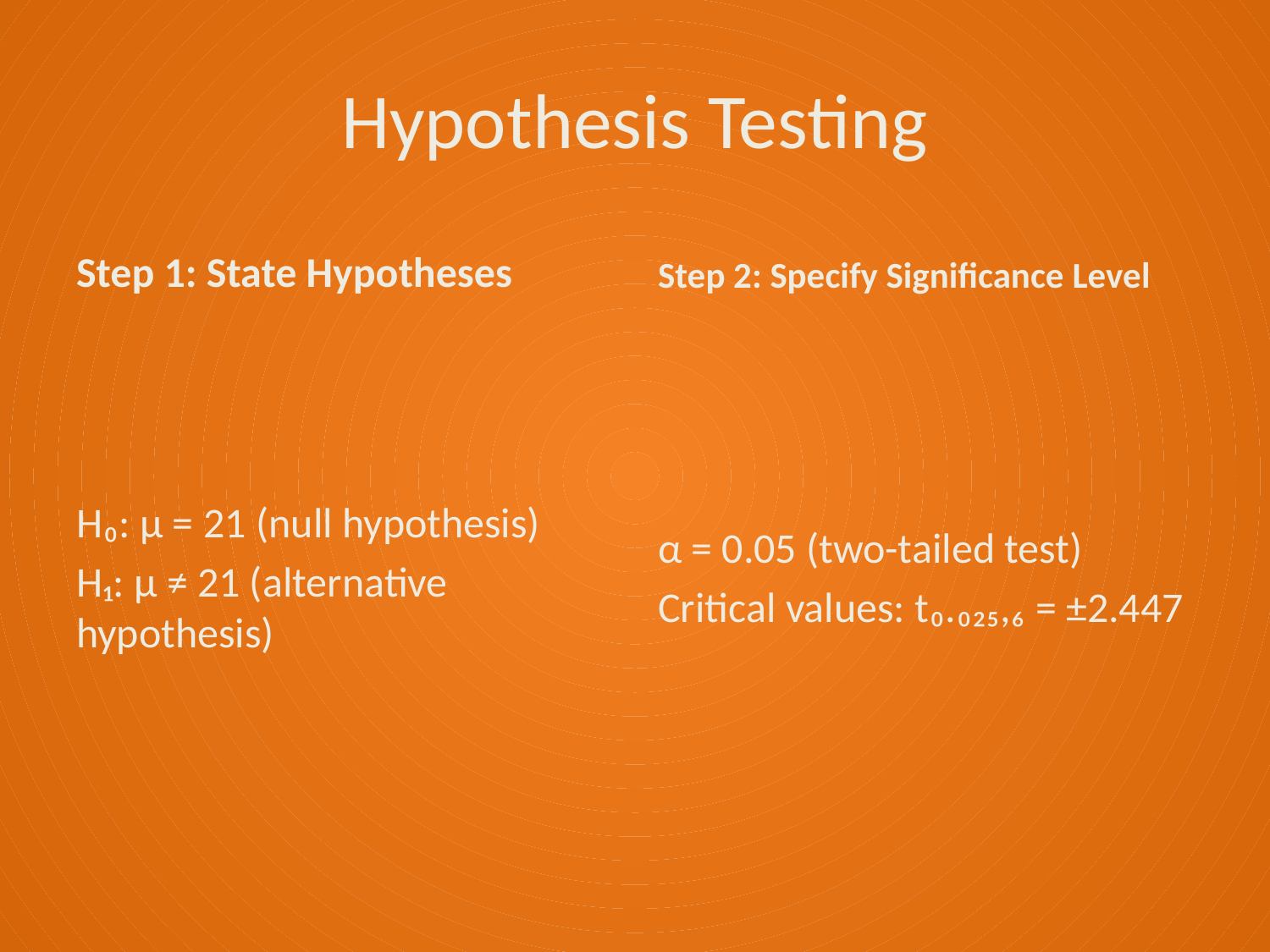

# Hypothesis Testing
Step 1: State Hypotheses
Step 2: Specify Significance Level
H₀: μ = 21 (null hypothesis)
H₁: μ ≠ 21 (alternative hypothesis)
α = 0.05 (two-tailed test)
Critical values: t₀.₀₂₅,₆ = ±2.447